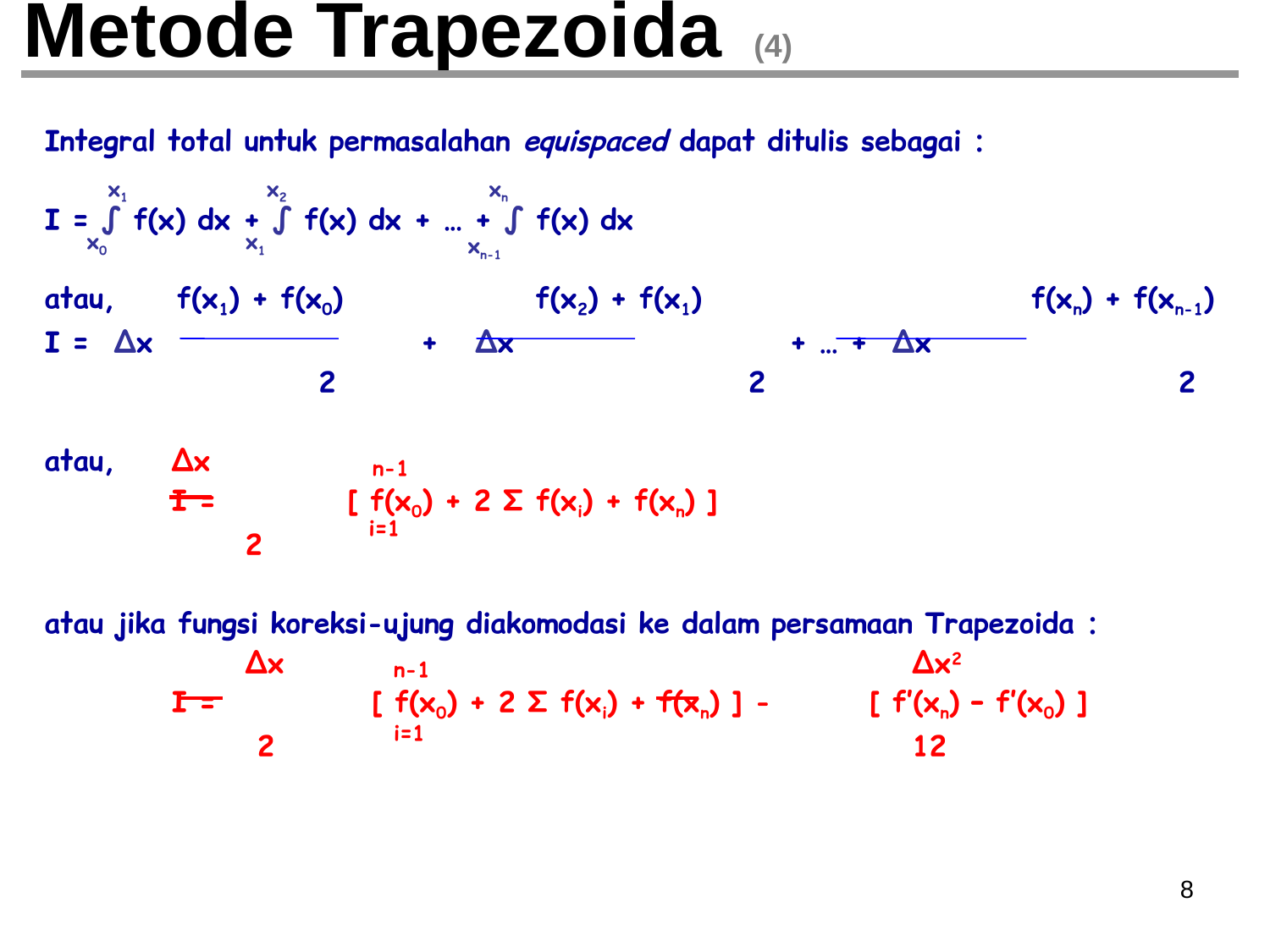

# Metode Trapezoida    (4)
Integral total untuk permasalahan equispaced dapat ditulis sebagai :

I = ∫ f(x) dx + ∫ f(x) dx + … + ∫ f(x) dx

atau,     f(x1) + f(x0)	         f(x2) + f(x1)		        f(xn) + f(xn-1)
I =  ∆x		          +   ∆x		         + … +  ∆x
	            2		                2		                    2

atau,	∆x
	I =	    [ f(x0) + 2 ∑ f(xi) + f(xn) ]
	      2

atau jika fungsi koreksi-ujung diakomodasi ke dalam persamaan Trapezoida :
	      ∆x      			                   ∆x2
	I =	      [ f(x0) + 2 ∑ f(xi) + f(xn) ] -        [ f’(xn) – f’(x0) ]
	       2				                   12

x1
x2
xn
x0
x1
xn-1
n-1
i=1
n-1
i=1
8